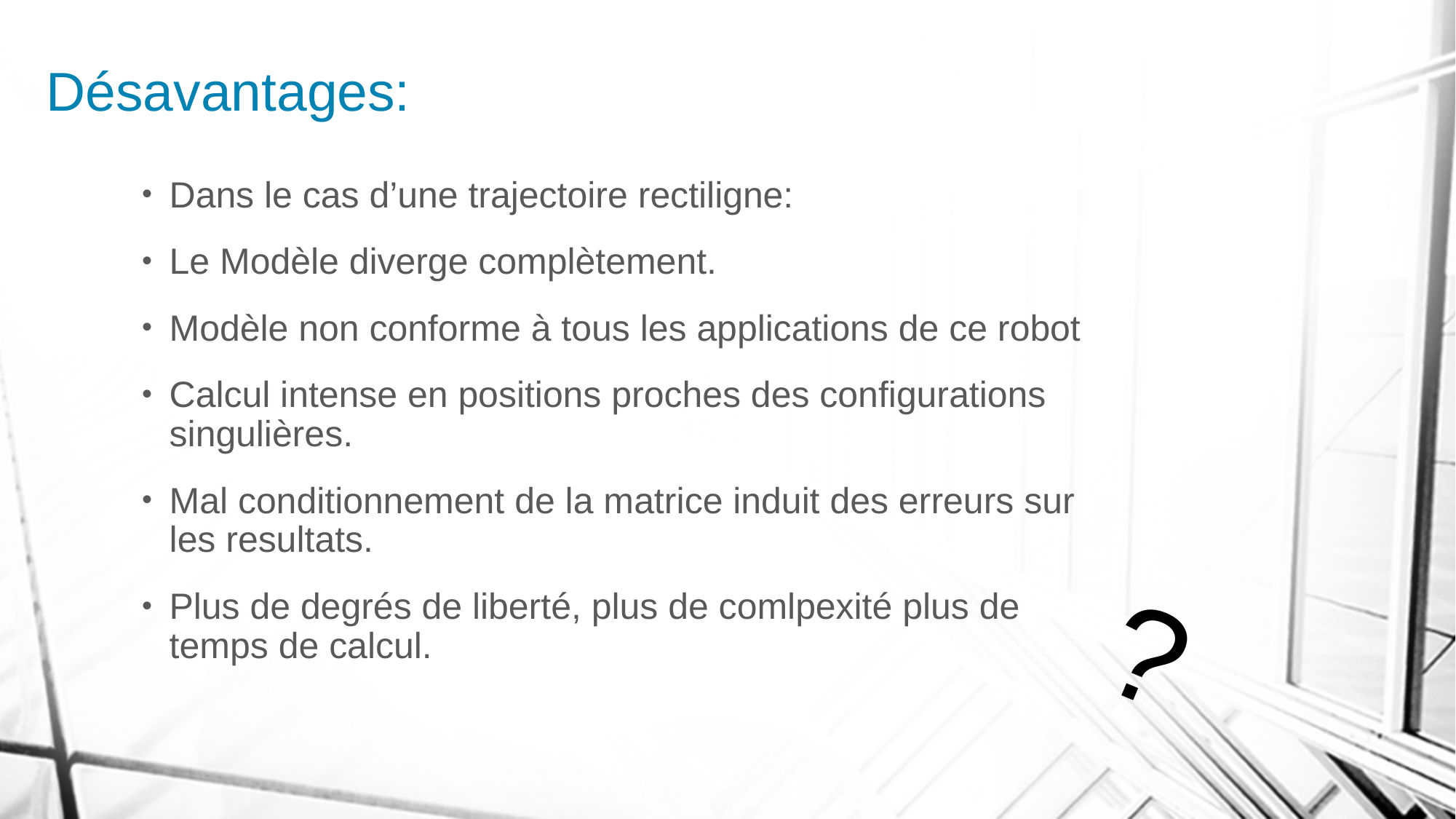

# Désavantages:
Dans le cas d’une trajectoire rectiligne:
Le Modèle diverge complètement.
Modèle non conforme à tous les applications de ce robot
Calcul intense en positions proches des configurations singulières.
Mal conditionnement de la matrice induit des erreurs sur les resultats.
Plus de degrés de liberté, plus de comlpexité plus de temps de calcul.
?